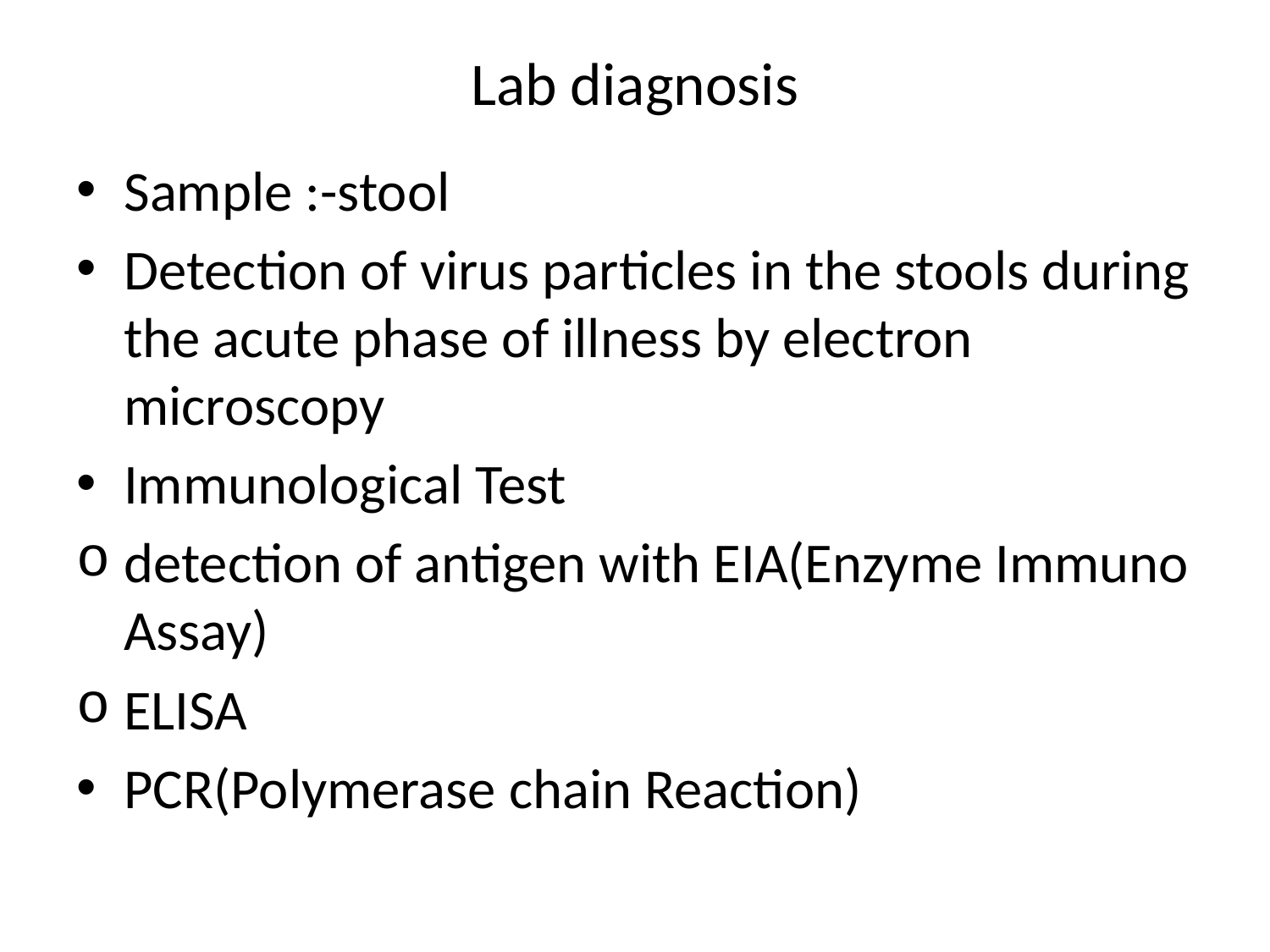

# Lab diagnosis
Sample :-stool
Detection of virus particles in the stools during the acute phase of illness by electron microscopy
Immunological Test
detection of antigen with EIA(Enzyme Immuno Assay)
ELISA
PCR(Polymerase chain Reaction)